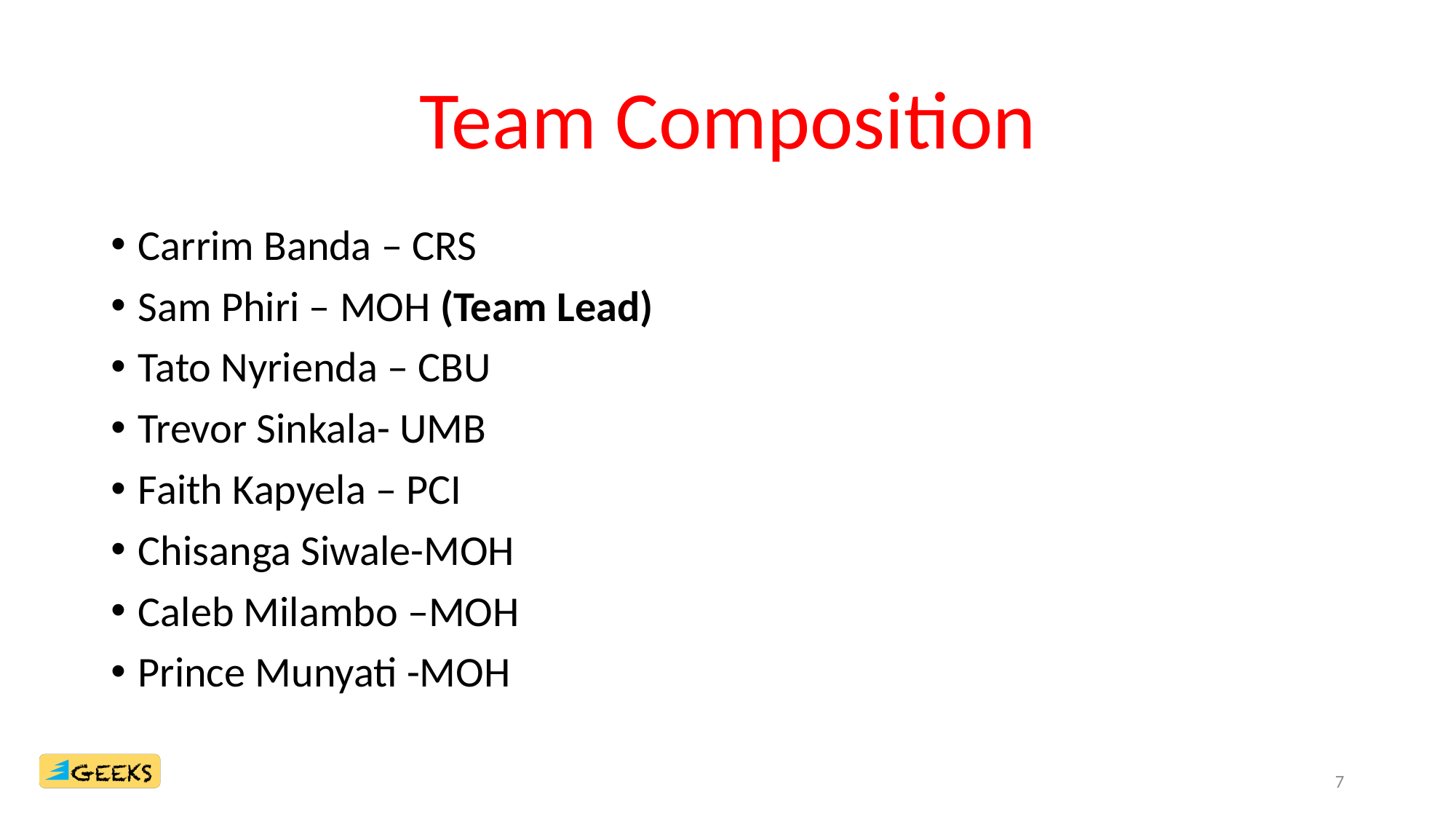

# Team Composition
Carrim Banda – CRS
Sam Phiri – MOH (Team Lead)
Tato Nyrienda – CBU
Trevor Sinkala- UMB
Faith Kapyela – PCI
Chisanga Siwale-MOH
Caleb Milambo –MOH
Prince Munyati -MOH
7